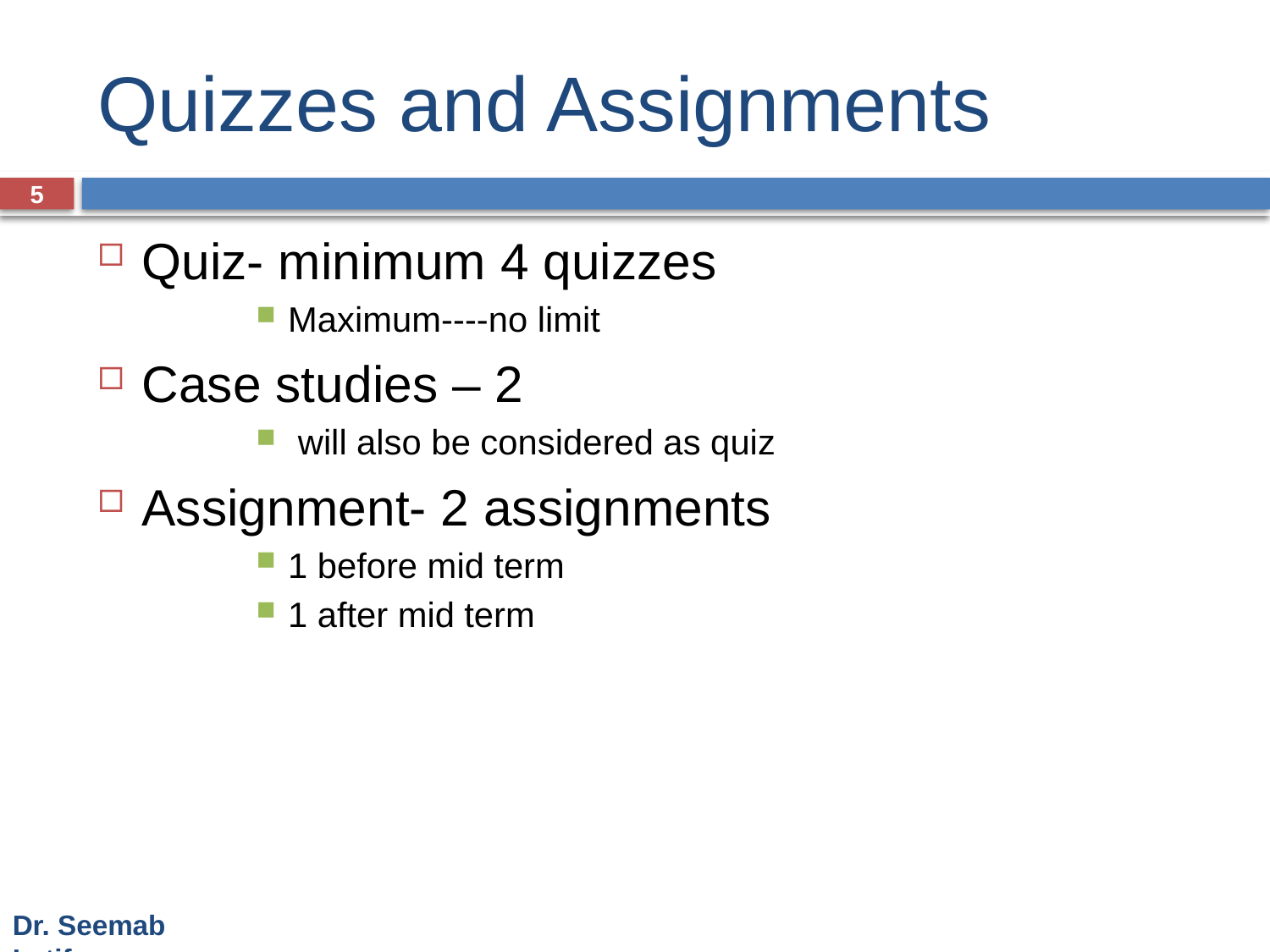

# Quizzes and Assignments
5
Quiz- minimum 4 quizzes
Maximum----no limit
Case studies – 2
 will also be considered as quiz
Assignment- 2 assignments
1 before mid term
1 after mid term